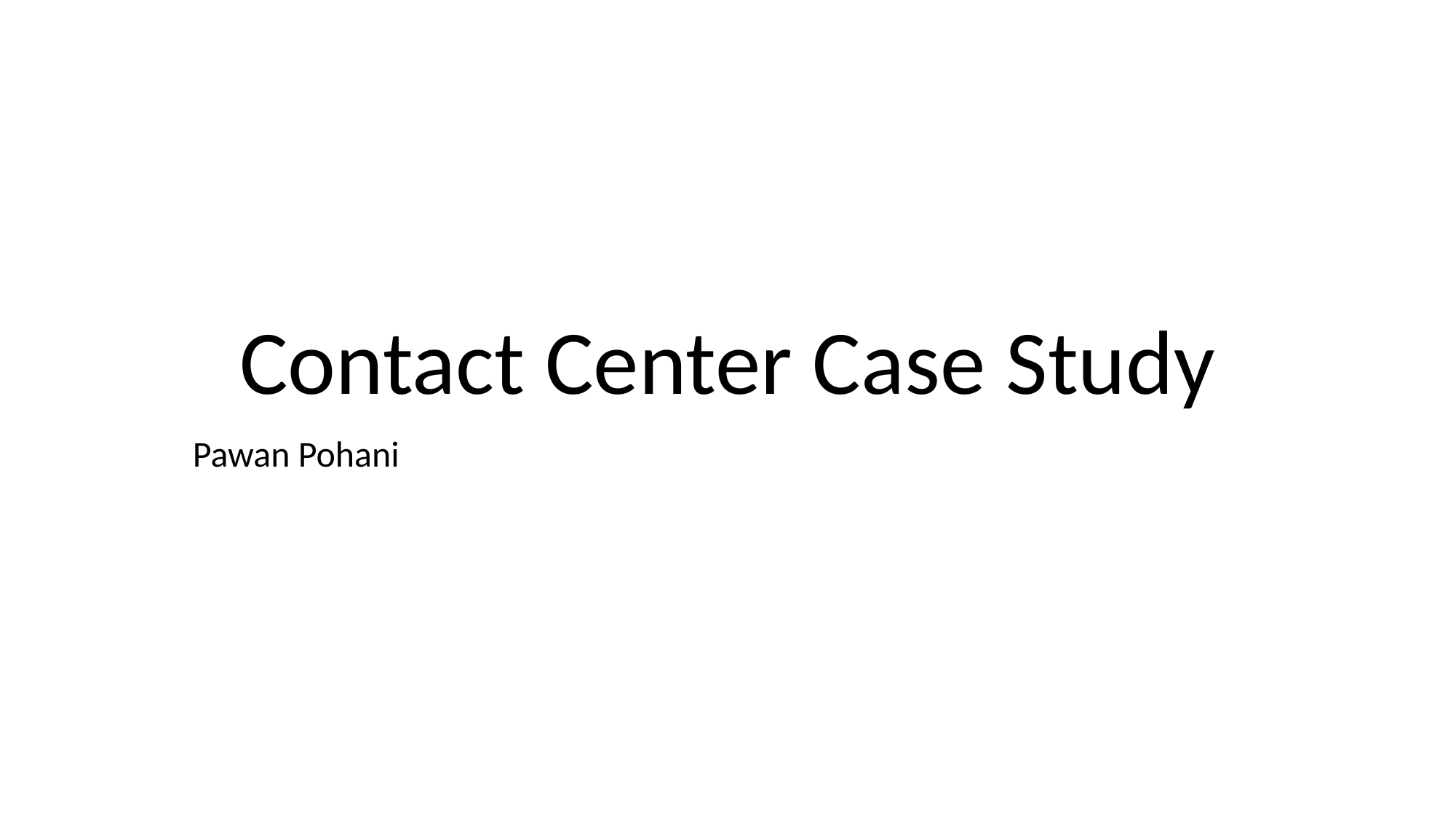

# Contact Center Case Study
Pawan Pohani